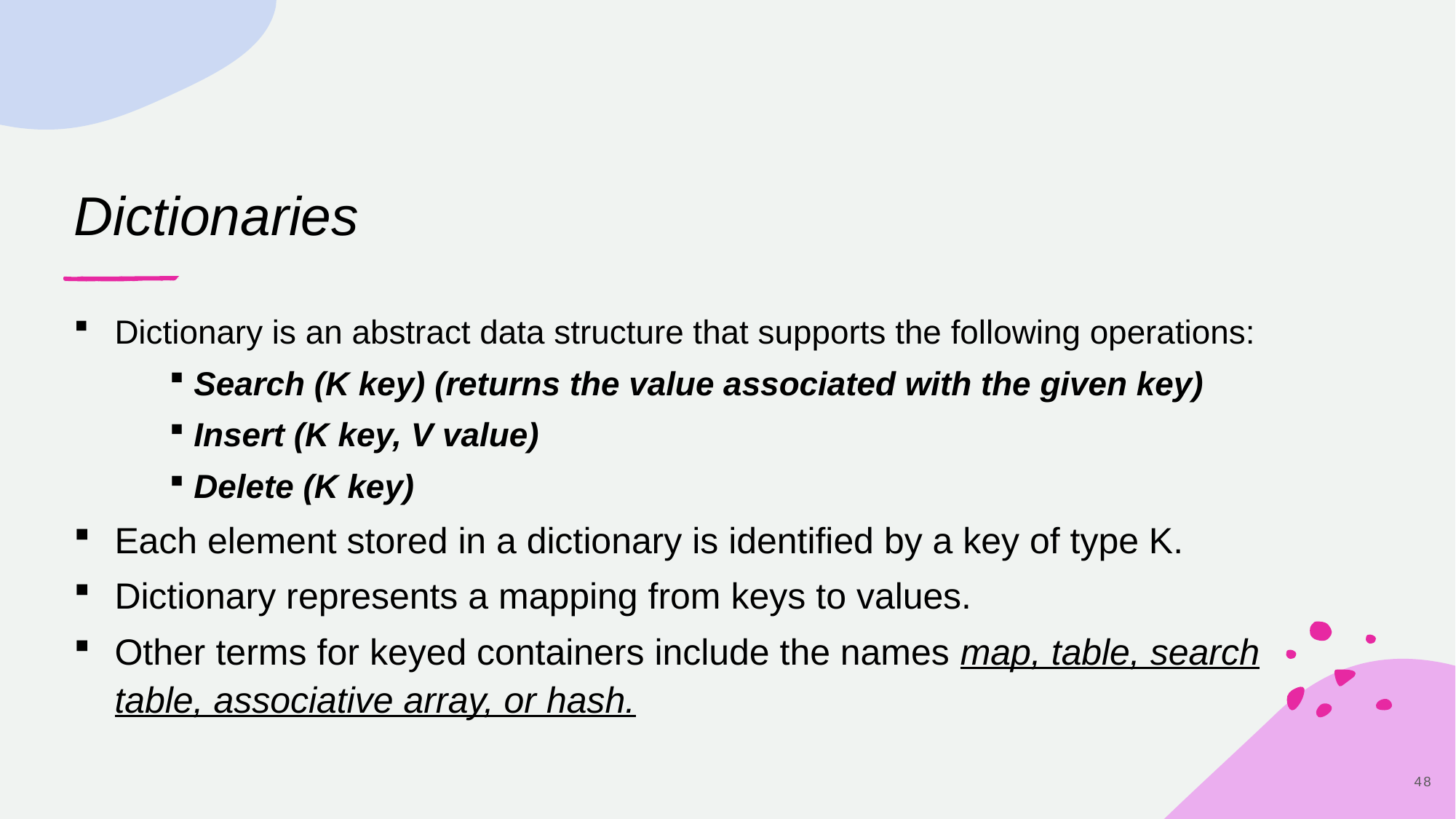

# Dictionaries
Dictionary is an abstract data structure that supports the following operations:
 Search (K key) (returns the value associated with the given key)
 Insert (K key, V value)
 Delete (K key)
Each element stored in a dictionary is identified by a key of type K.
Dictionary represents a mapping from keys to values.
Other terms for keyed containers include the names map, table, search table, associative array, or hash.

48